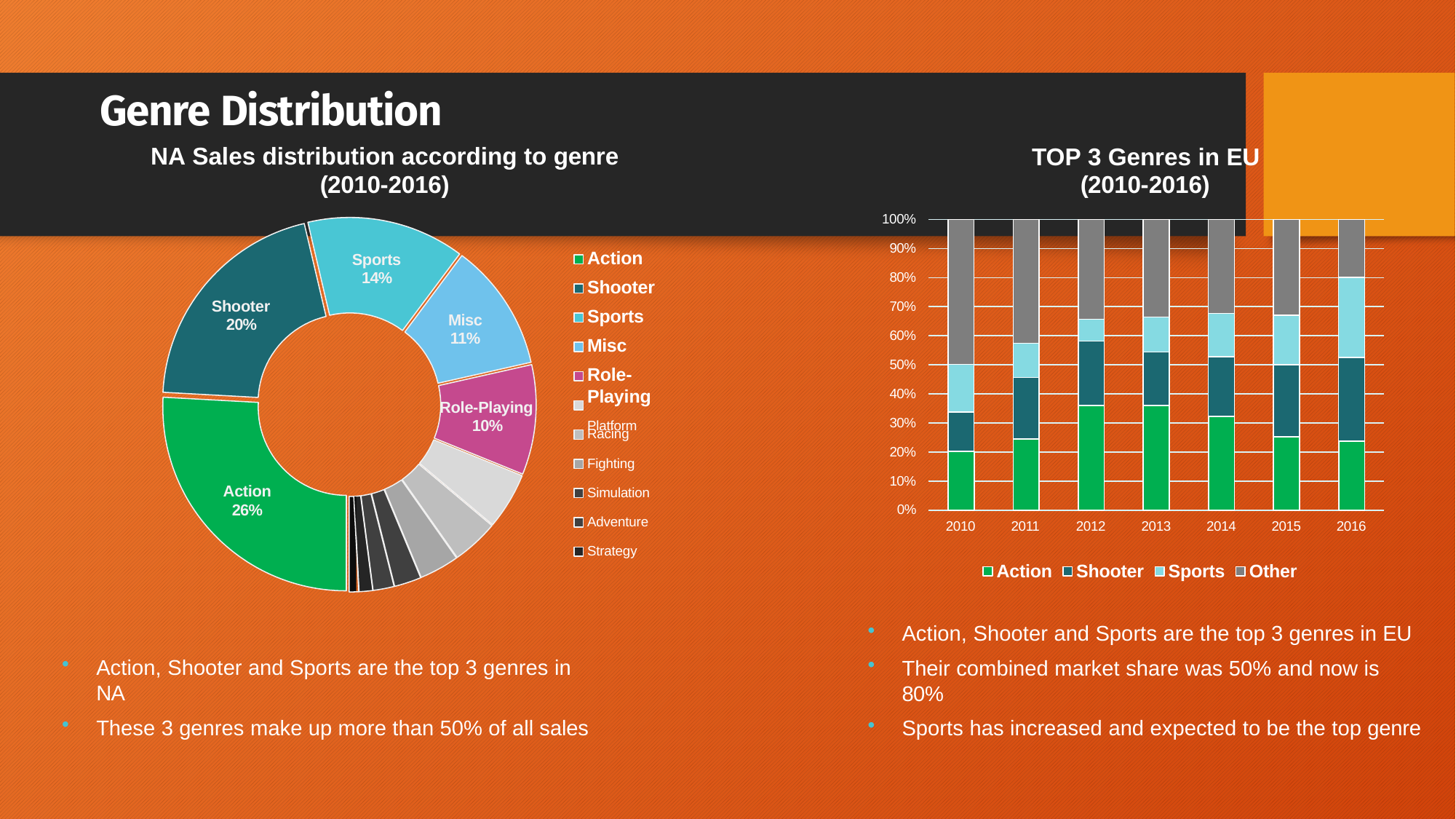

# Genre Distribution
TOP 3 Genres in EU (2010-2016)
NA Sales distribution according to genre
(2010-2016)
100%
90%

Action Shooter Sports Misc
Role-Playing
Platform
Sports 14%

80%
Shooter 20%
70%
Misc 11%
60%
50%
40%
Role-Playing 10%
30%
Racing

20%
Fighting

10%
Action
26%
Simulation

0%
Adventure
2010
2011
2012
2013
2014
2015
2016

Strategy

Action
Shooter
Sports
Other

Action, Shooter and Sports are the top 3 genres in EU
Their combined market share was 50% and now is 80%
Sports has increased and expected to be the top genre
Action, Shooter and Sports are the top 3 genres in NA
These 3 genres make up more than 50% of all sales